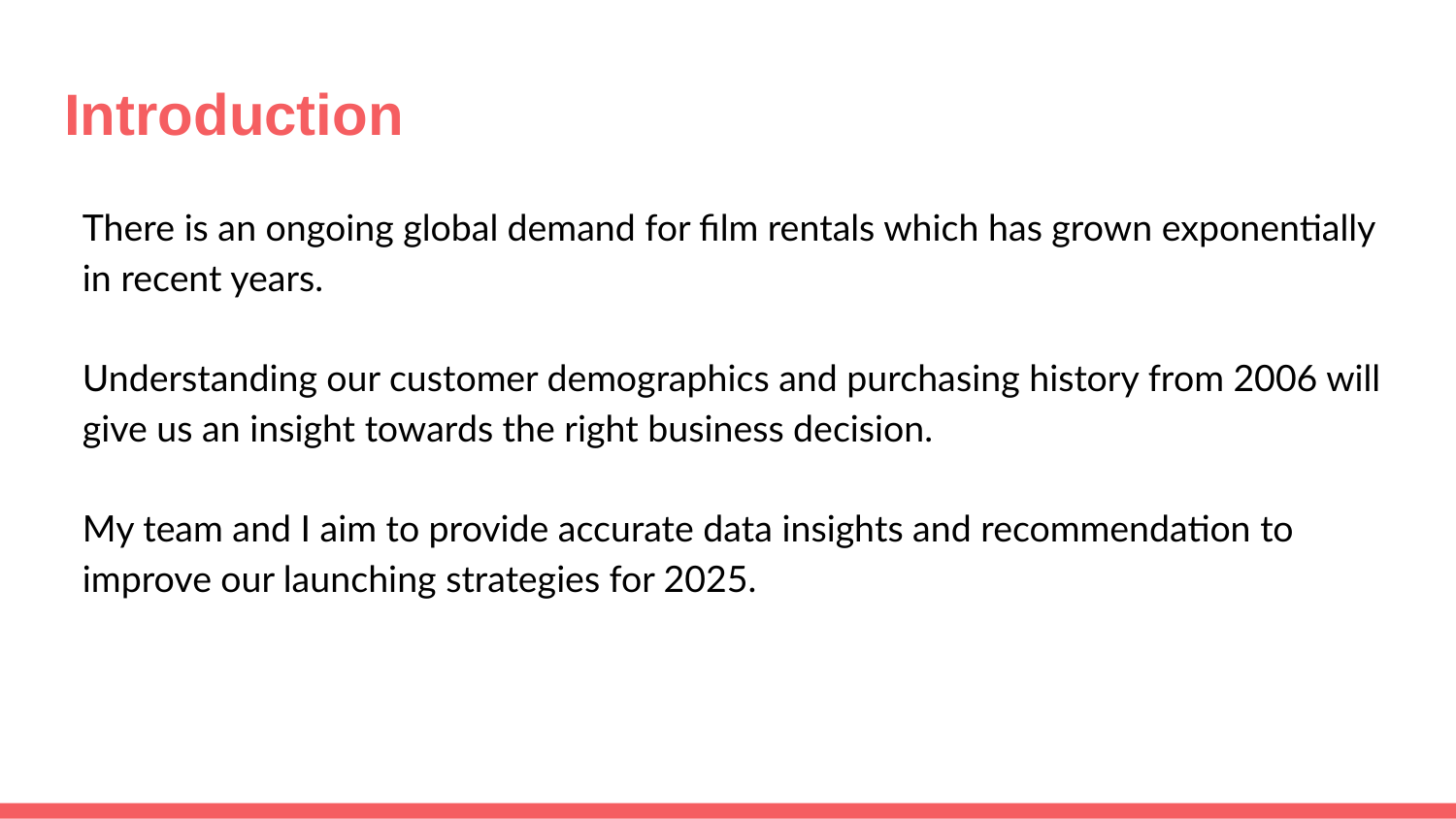

# Introduction
There is an ongoing global demand for film rentals which has grown exponentially in recent years.

Understanding our customer demographics and purchasing history from 2006 will give us an insight towards the right business decision.

My team and I aim to provide accurate data insights and recommendation to improve our launching strategies for 2025.